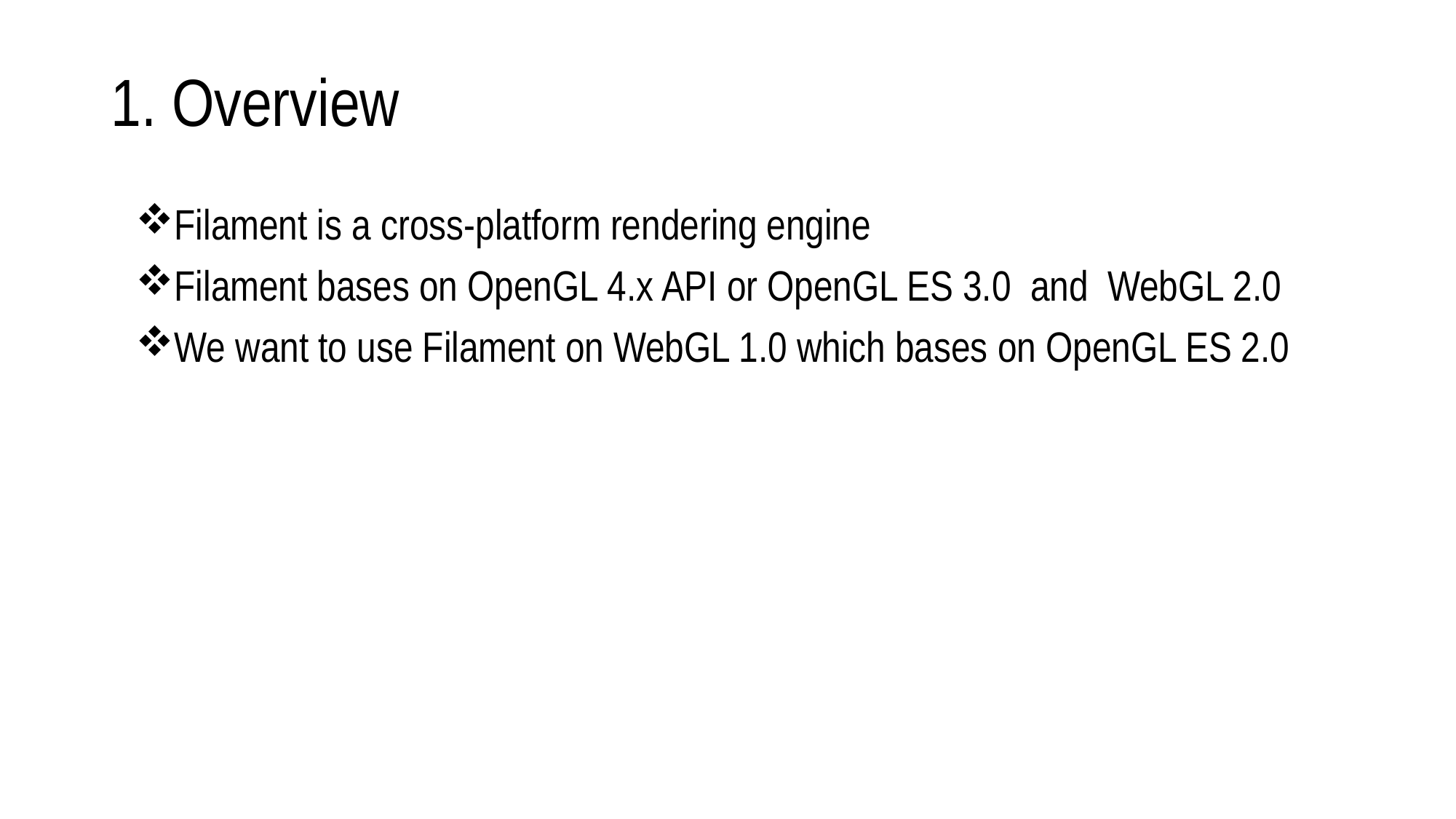

# 1. Overview
Filament is a cross-platform rendering engine
Filament bases on OpenGL 4.x API or OpenGL ES 3.0  and  WebGL 2.0
We want to use Filament on WebGL 1.0 which bases on OpenGL ES 2.0